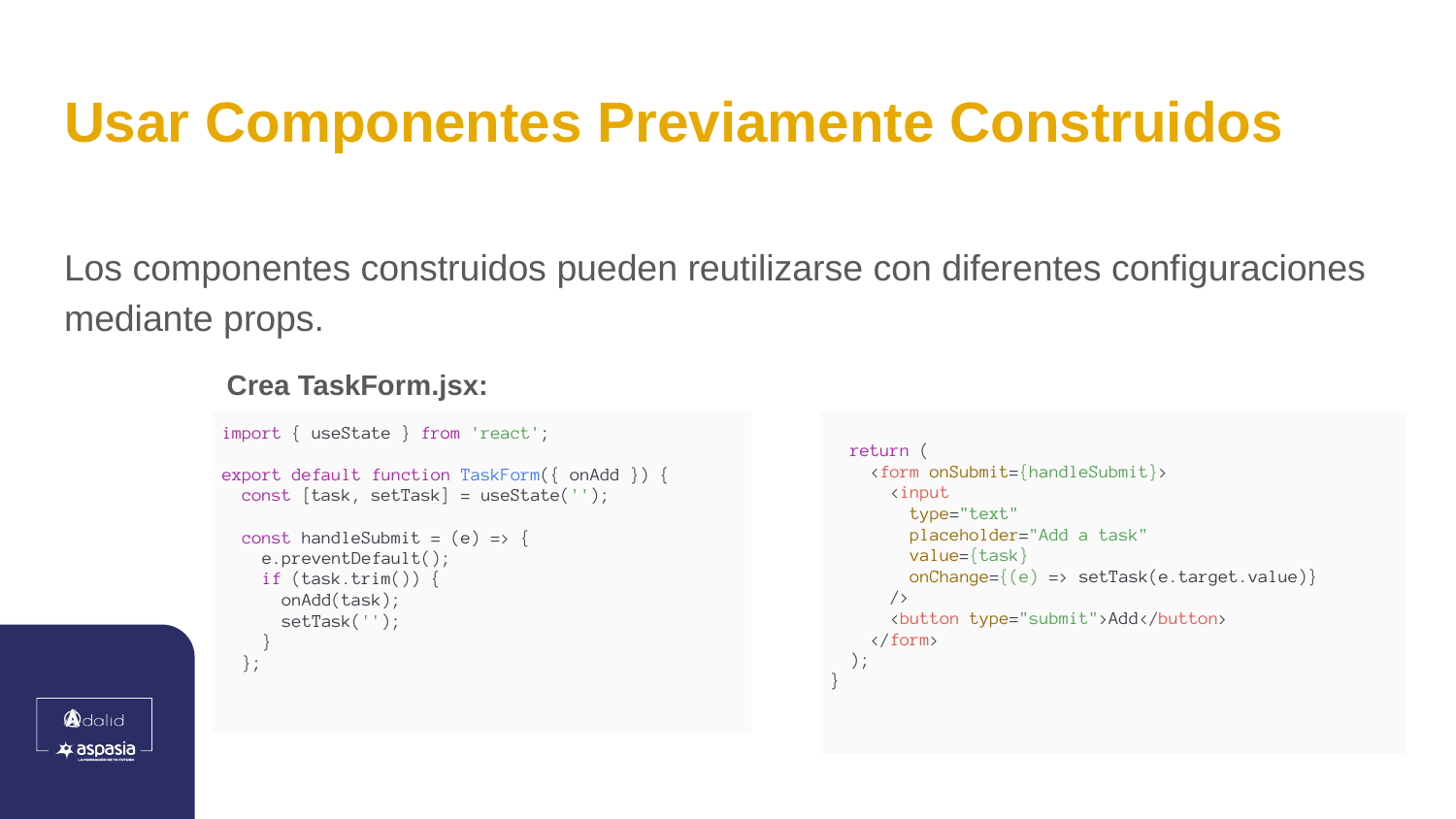

# Usar Componentes Previamente Construidos
Los componentes construidos pueden reutilizarse con diferentes configuraciones mediante props.
Crea TaskForm.jsx:
| import { useState } from 'react'; export default function TaskForm({ onAdd }) { const [task, setTask] = useState(''); const handleSubmit = (e) => { e.preventDefault(); if (task.trim()) { onAdd(task); setTask(''); } }; |
| --- |
| return ( <form onSubmit={handleSubmit}> <input type="text" placeholder="Add a task" value={task} onChange={(e) => setTask(e.target.value)} /> <button type="submit">Add</button> </form> ); } |
| --- |